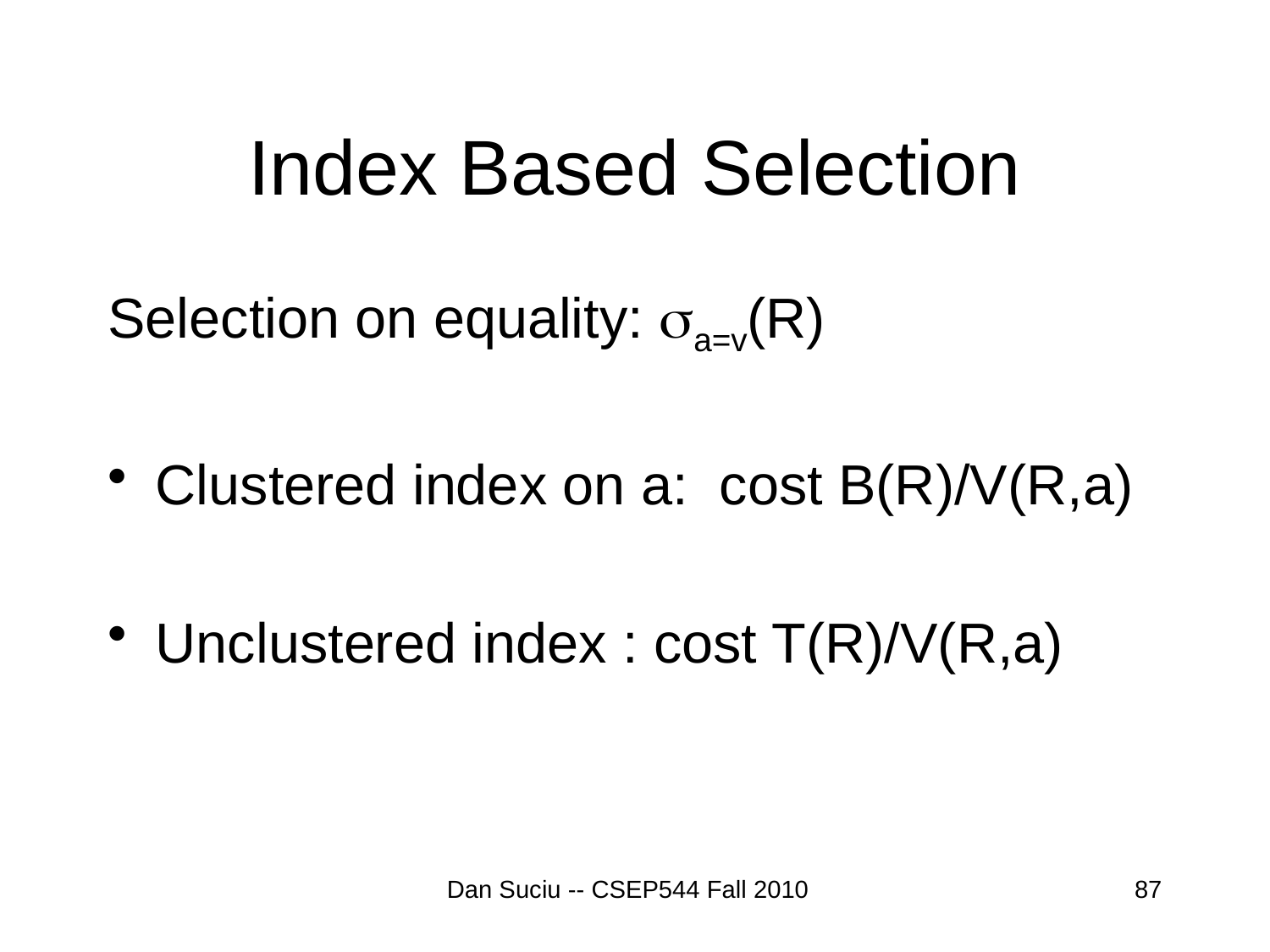

# Index Based Selection
Selection on equality: σa=v(R)

Clustered index on a:  cost B(R)/V(R,a)

Unclustered index : cost T(R)/V(R,a)
Dan Suciu -- CSEP544 Fall 2010
87